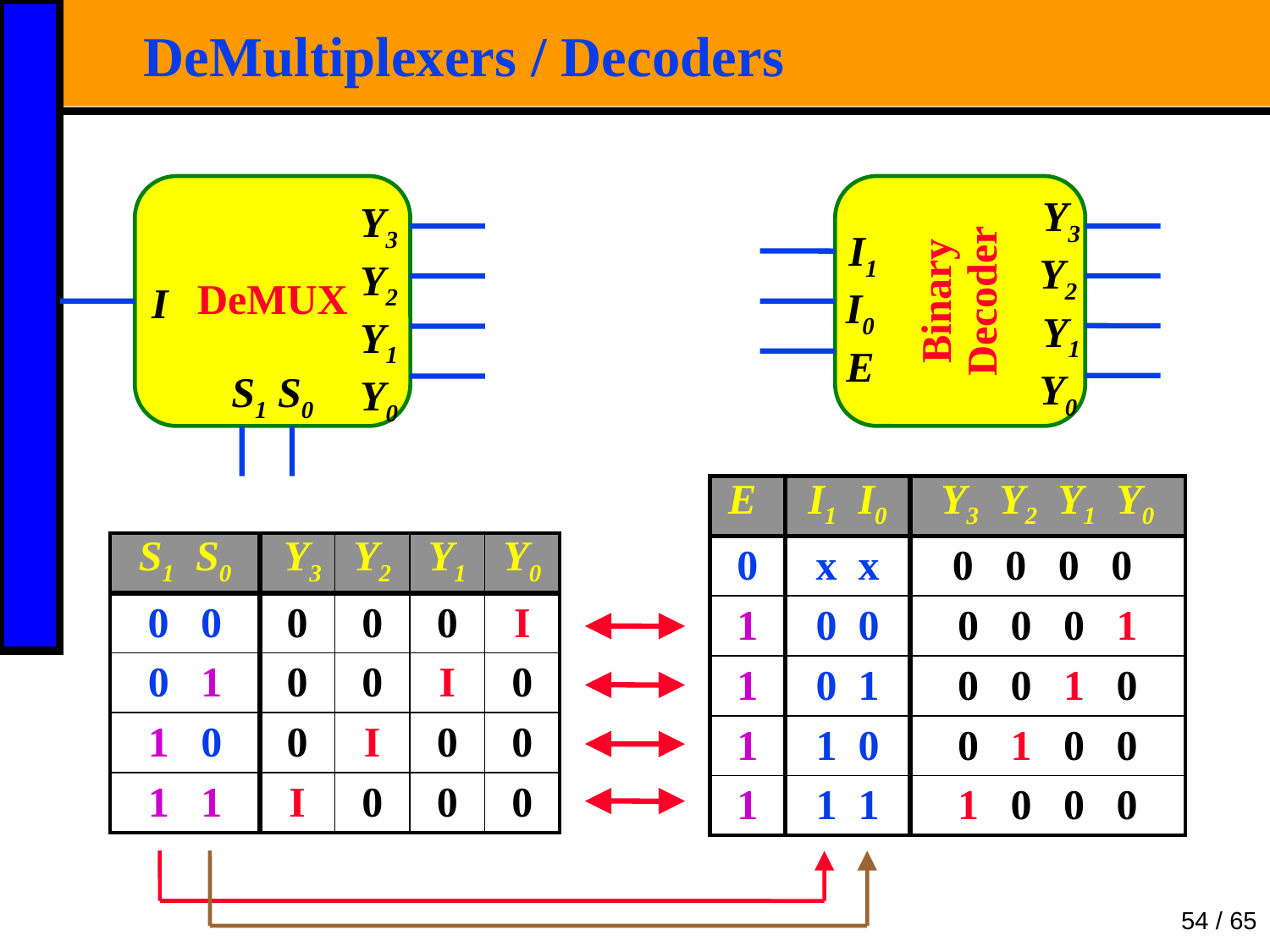

# DeMultiplexers / Decoders
DeMUX
Y3
Y2
Y1
Y0

I

S1 S0

Binary
Decoder
 Y3
Y2
 Y1
Y0
 I1
I0
E

| E | I1 I0 | Y3 Y2 Y1 Y0 |
| --- | --- | --- |
| 0 | x x | 0 0 0 0 |
| 1 | 0 0 | 0 0 0 1 |
| 1 | 0 1 | 0 0 1 0 |
| 1 | 1 0 | 0 1 0 0 |
| 1 | 1 1 | 1 0 0 0 |
| S1 S0 | Y3 | Y2 | Y1 | Y0 |
| --- | --- | --- | --- | --- |
| 0 0 | 0 | 0 | 0 | I |
| 0 1 | 0 | 0 | I | 0 |
| 1 0 | 0 | I | 0 | 0 |
| 1 1 | I | 0 | 0 | 0 |

54 / 65